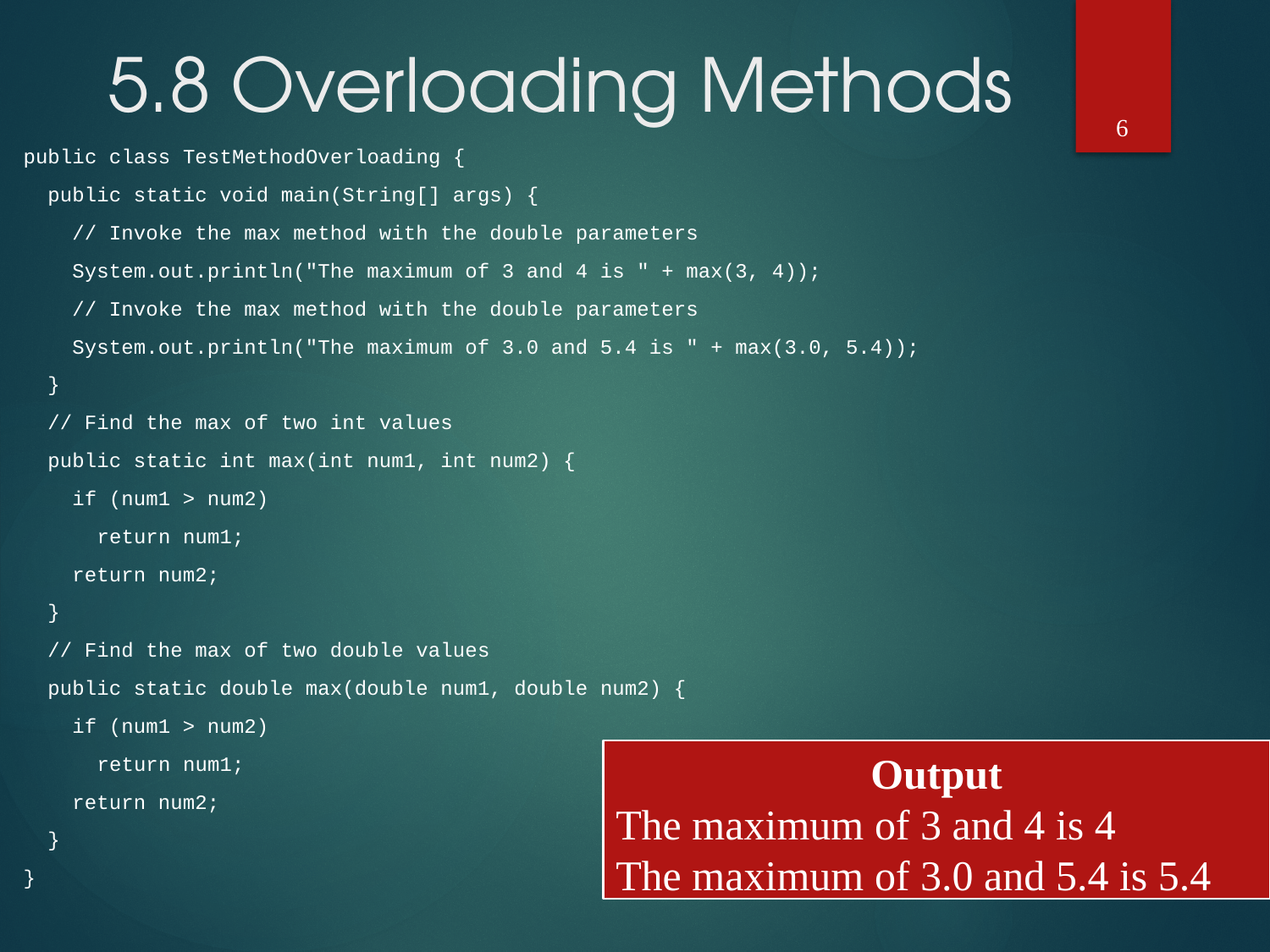

# 5.8 Overloading Methods
6
public class TestMethodOverloading {
  public static void main(String[] args) {
    // Invoke the max method with the double parameters
    System.out.println("The maximum of 3 and 4 is " + max(3, 4));
    // Invoke the max method with the double parameters
    System.out.println("The maximum of 3.0 and 5.4 is " + max(3.0, 5.4));
  }
  // Find the max of two int values
  public static int max(int num1, int num2) {
    if (num1 > num2)
      return num1;
    return num2;
  }
  // Find the max of two double values
  public static double max(double num1, double num2) {
    if (num1 > num2)
      return num1;
    return num2;
  }
}

Output
The maximum of 3 and 4 is 4
The maximum of 3.0 and 5.4 is 5.4